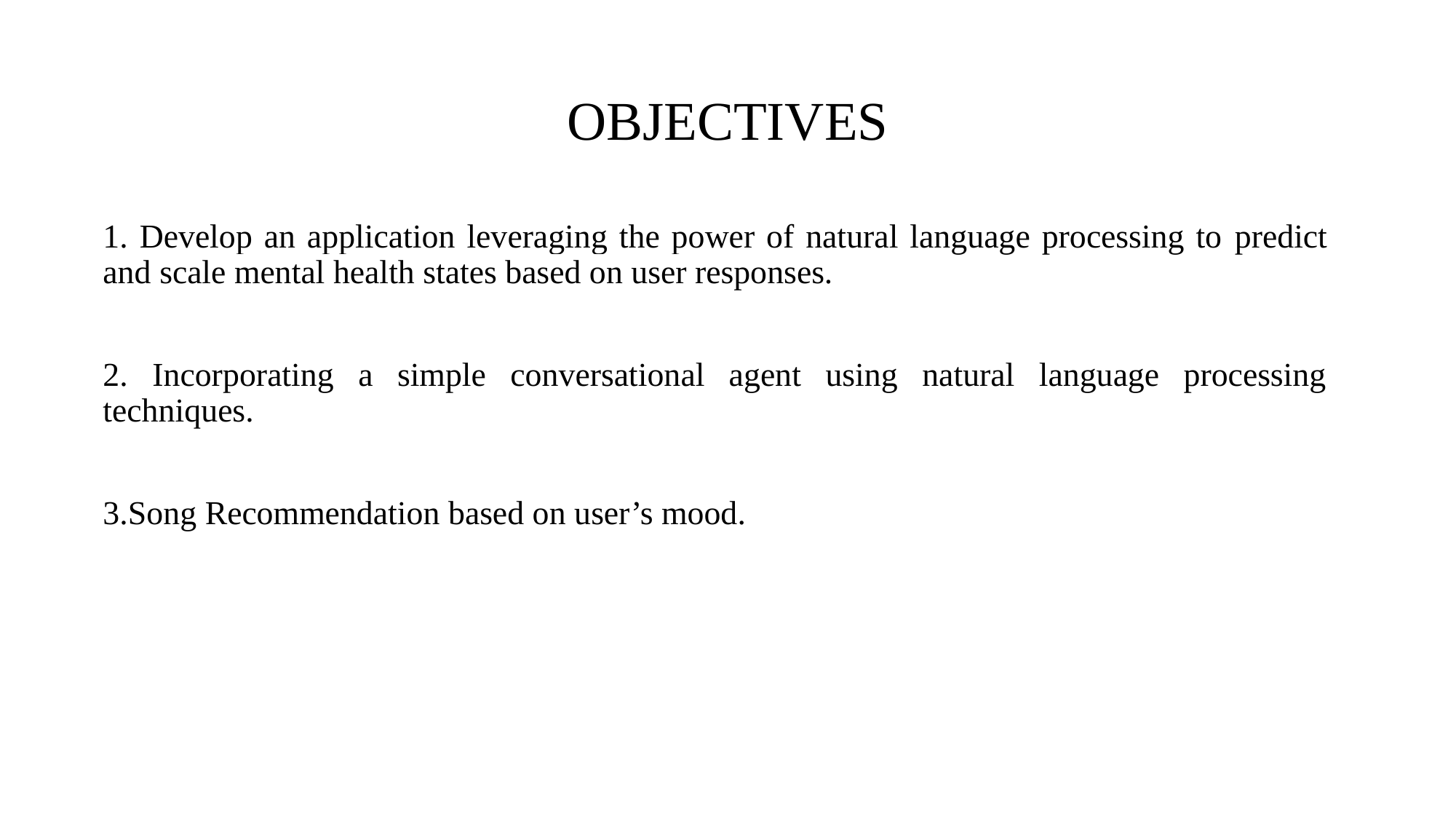

# OBJECTIVES
1. Develop an application leveraging the power of natural language processing to predict and scale mental health states based on user responses.

2. Incorporating a simple conversational agent using natural language processing techniques.

3.Song Recommendation based on user’s mood.